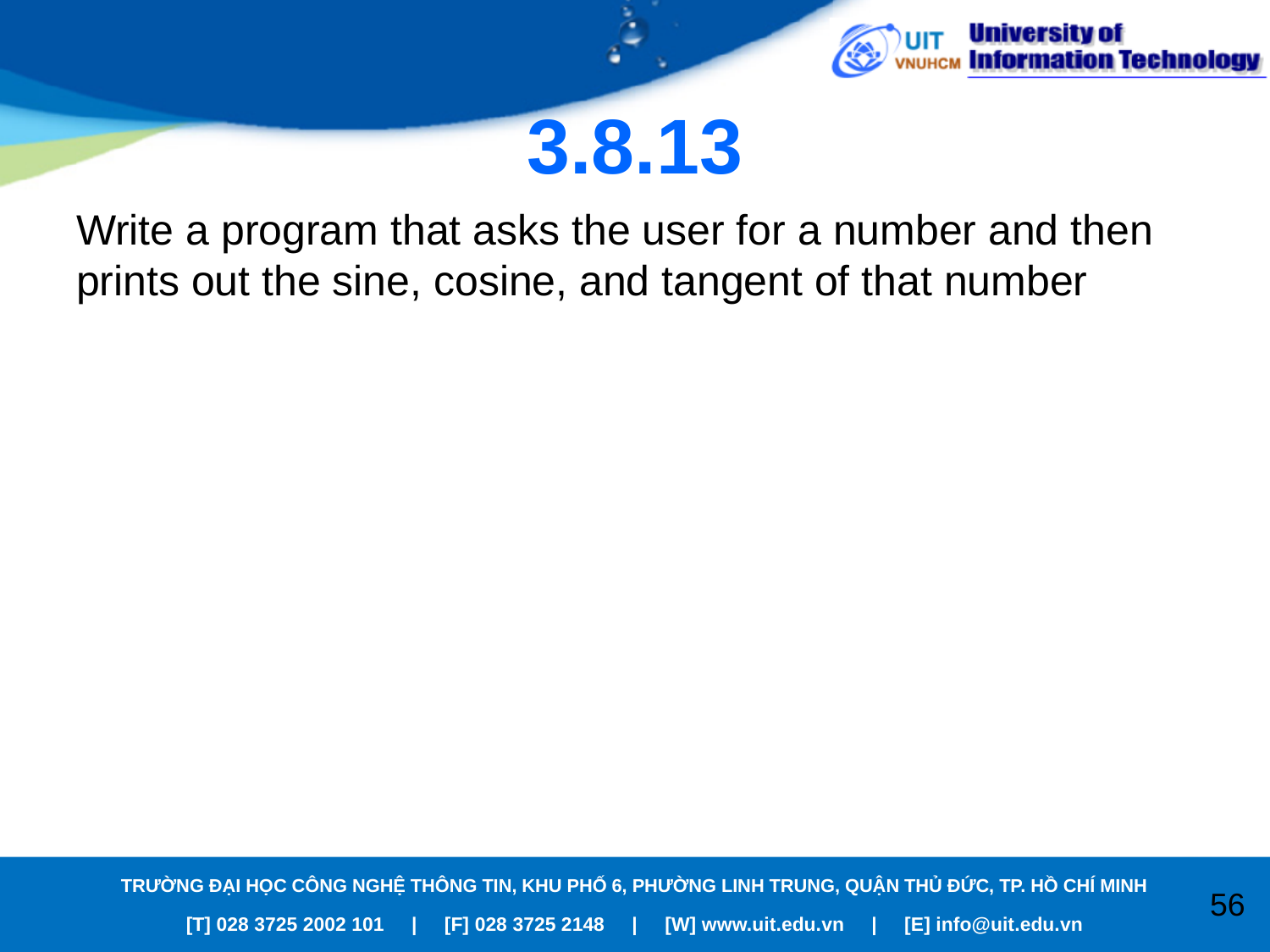

# 3.8.13
Write a program that asks the user for a number and then prints out the sine, cosine, and tangent of that number